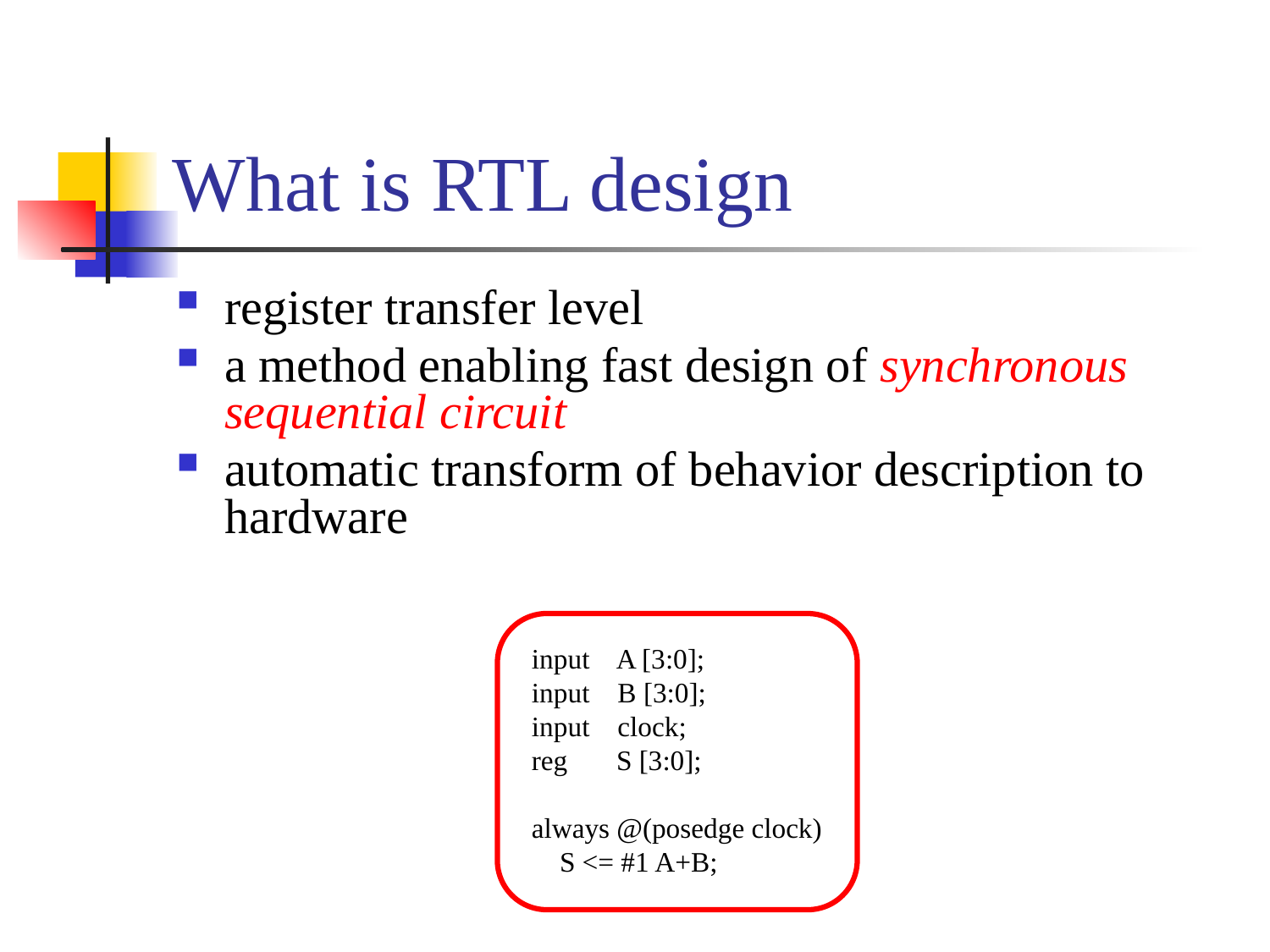

# What is RTL design
register transfer level
a method enabling fast design of synchronous sequential circuit
automatic transform of behavior description to hardware

input    A [3:0];
input    B [3:0];
input    clock;
reg       S [3:0];

always @(posedge clock)
    S <= #1 A+B;